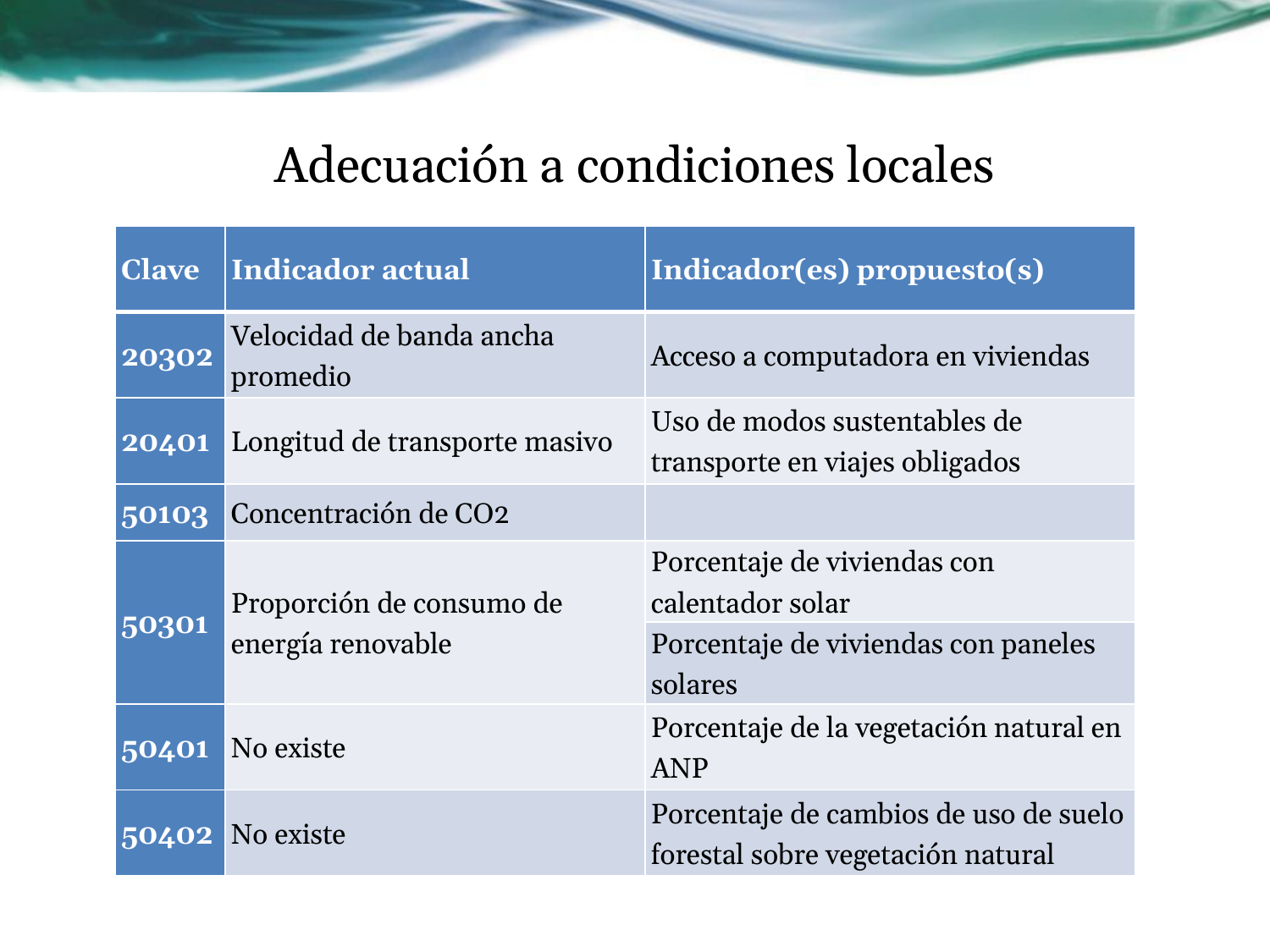

# Adecuación a condiciones locales
| Clave | Indicador actual | Indicador(es) propuesto(s) |
| --- | --- | --- |
| 20302 | Velocidad de banda ancha promedio | Acceso a computadora en viviendas |
| 20401 | Longitud de transporte masivo | Uso de modos sustentables de transporte en viajes obligados |
| 50103 | Concentración de CO2 |  |
| 50301 | Proporción de consumo de energía renovable | Porcentaje de viviendas con calentador solar |
|  |  | Porcentaje de viviendas con paneles solares |
| 50401 | No existe | Porcentaje de la vegetación natural en ANP |
| 50402 | No existe | Porcentaje de cambios de uso de suelo forestal sobre vegetación natural |